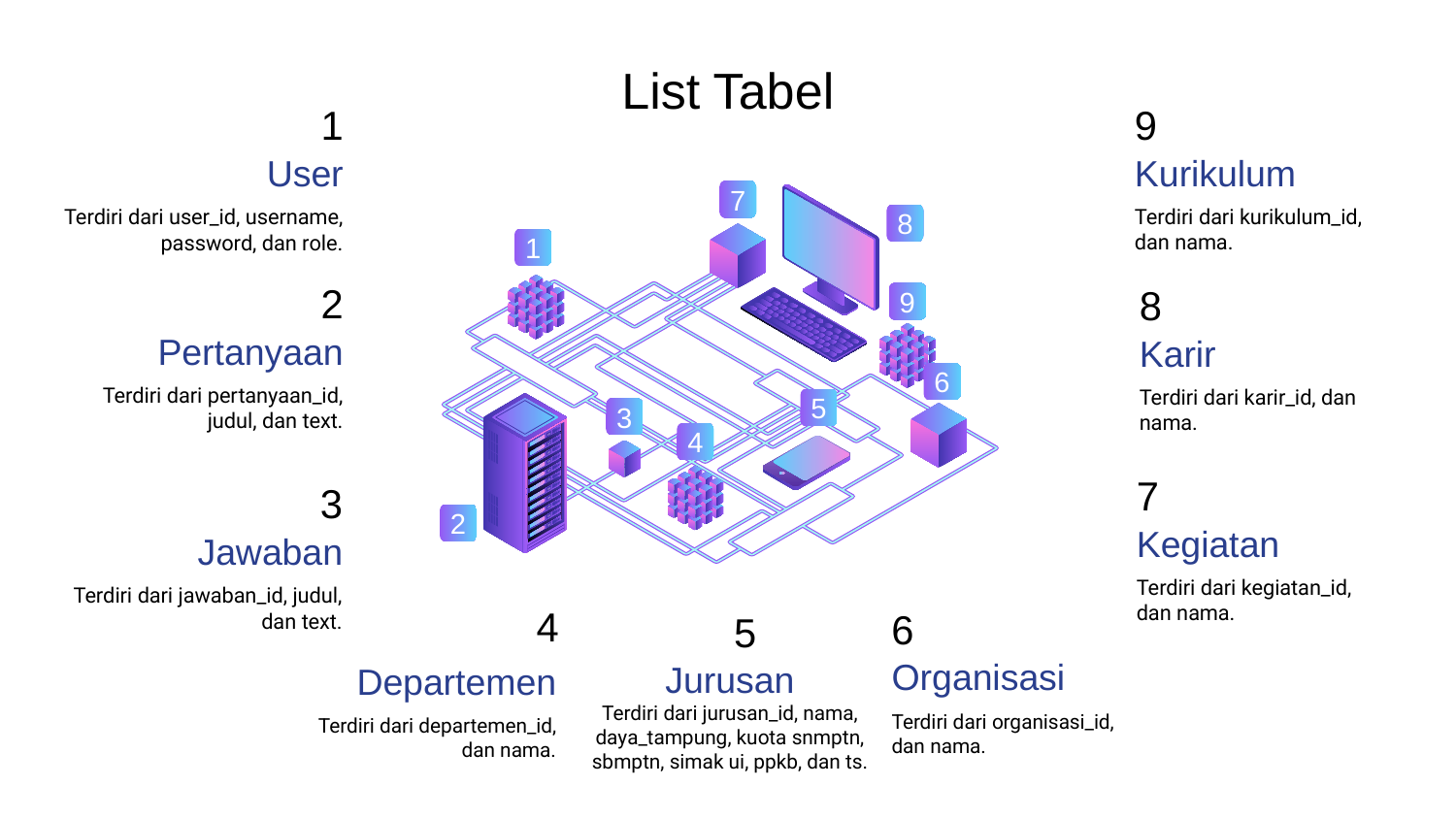

# List Tabel
9
1
Kurikulum
Terdiri dari kurikulum_id, dan nama.
User
Terdiri dari user_id, username, password, dan role.
7

8

1

2

8

9

Pertanyaan
Terdiri dari pertanyaan_id, judul, dan text.

Karir
Terdiri dari karir_id, dan nama.

6
5

3

4

7

3
2
Kegiatan
Terdiri dari kegiatan_id, dan nama.
Jawaban
Terdiri dari jawaban_id, judul, dan text.
4
6
5
Organisasi
Terdiri dari organisasi_id, dan nama.
Jurusan
Terdiri dari jurusan_id, nama, daya_tampung, kuota snmptn, sbmptn, simak ui, ppkb, dan ts.
Departemen
Terdiri dari departemen_id, dan nama.